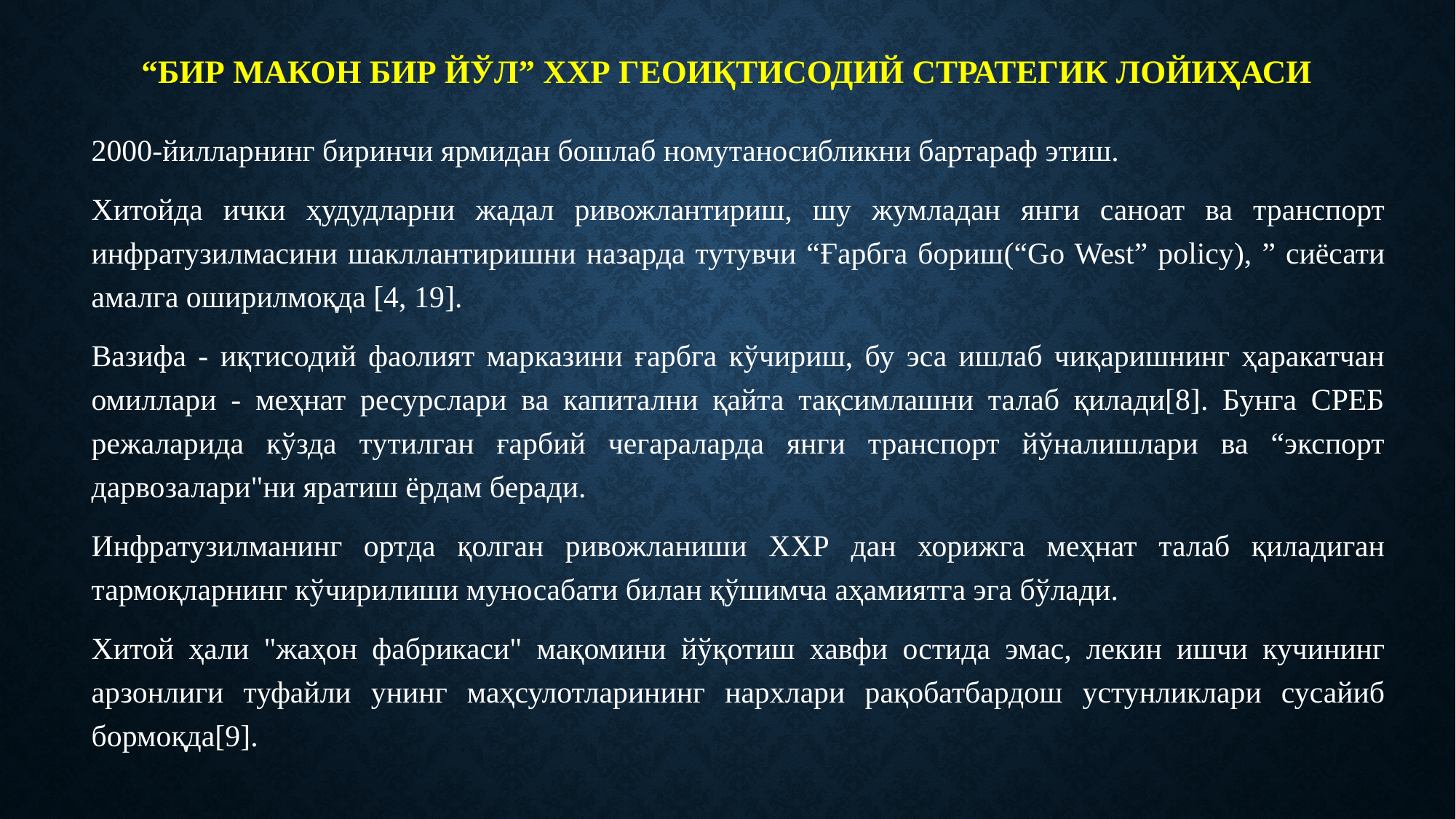

# “БИР МАКОН БИР ЙЎЛ” ХХР ГЕОИҚТИСОДИЙ СТРАТЕГИК ЛОЙИҲАСИ
2000-йилларнинг биринчи ярмидан бошлаб номутаносибликни бартараф этиш.
Хитойда ички ҳудудларни жадал ривожлантириш, шу жумладан янги саноат ва транспорт инфратузилмасини шакллантиришни назарда тутувчи “Ғарбга бориш(“Go West” policy), ” сиёсати амалга оширилмоқда [4, 19].
Вазифа - иқтисодий фаолият марказини ғарбга кўчириш, бу эса ишлаб чиқаришнинг ҳаракатчан омиллари - меҳнат ресурслари ва капитални қайта тақсимлашни талаб қилади[8]. Бунга СРЕБ режаларида кўзда тутилган ғарбий чегараларда янги транспорт йўналишлари ва “экспорт дарвозалари"ни яратиш ёрдам беради.
Инфратузилманинг ортда қолган ривожланиши ХХР дан хорижга меҳнат талаб қиладиган тармоқларнинг кўчирилиши муносабати билан қўшимча аҳамиятга эга бўлади.
Хитой ҳали "жаҳон фабрикаси" мақомини йўқотиш хавфи остида эмас, лекин ишчи кучининг арзонлиги туфайли унинг маҳсулотларининг нархлари рақобатбардош устунликлари сусайиб бормоқда[9].